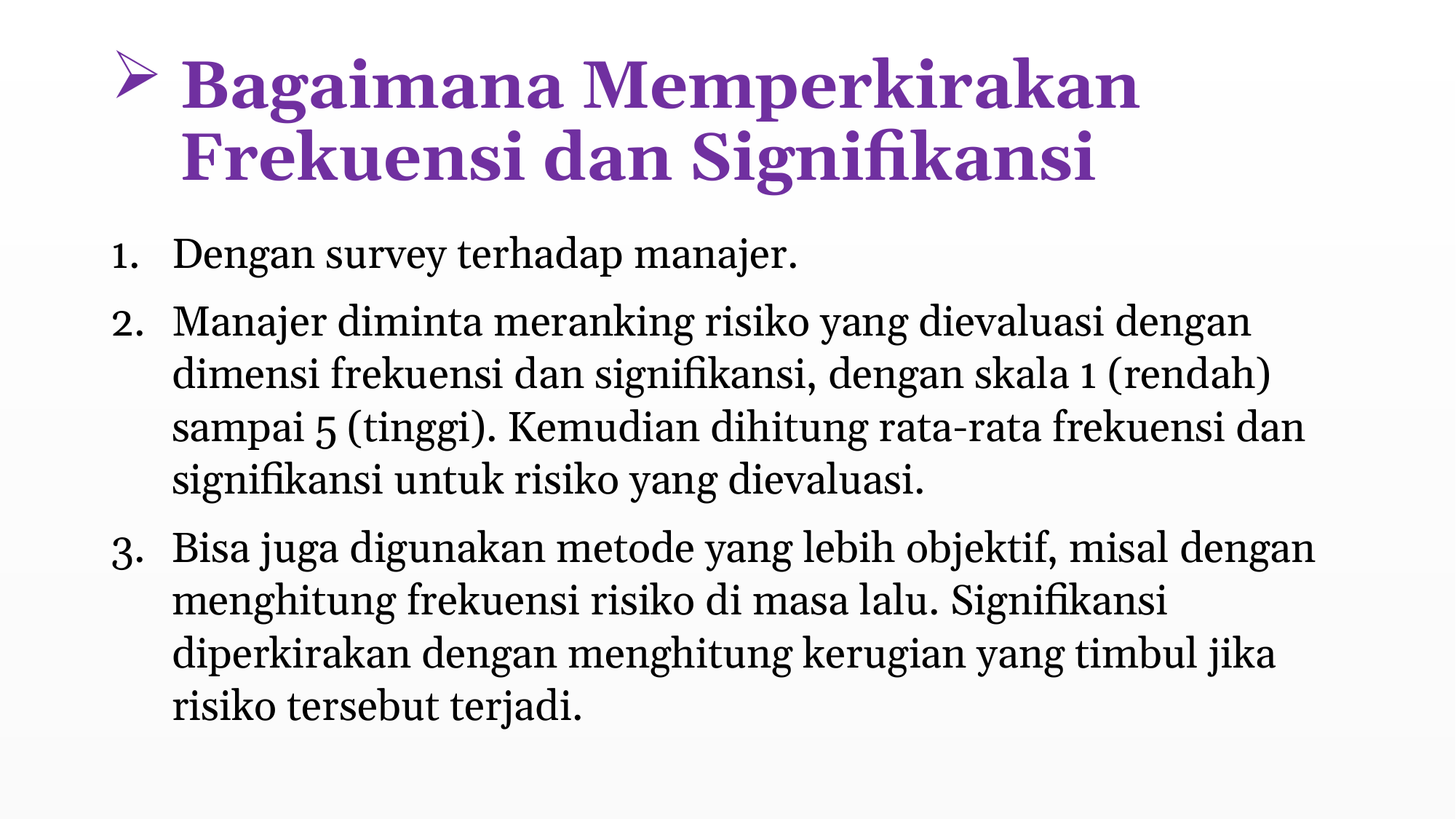

# Bagaimana Memperkirakan Frekuensi dan Signifikansi
Dengan survey terhadap manajer.
Manajer diminta meranking risiko yang dievaluasi dengan dimensi frekuensi dan signifikansi, dengan skala 1 (rendah) sampai 5 (tinggi). Kemudian dihitung rata-rata frekuensi dan signifikansi untuk risiko yang dievaluasi.
Bisa juga digunakan metode yang lebih objektif, misal dengan menghitung frekuensi risiko di masa lalu. Signifikansi diperkirakan dengan menghitung kerugian yang timbul jika risiko tersebut terjadi.